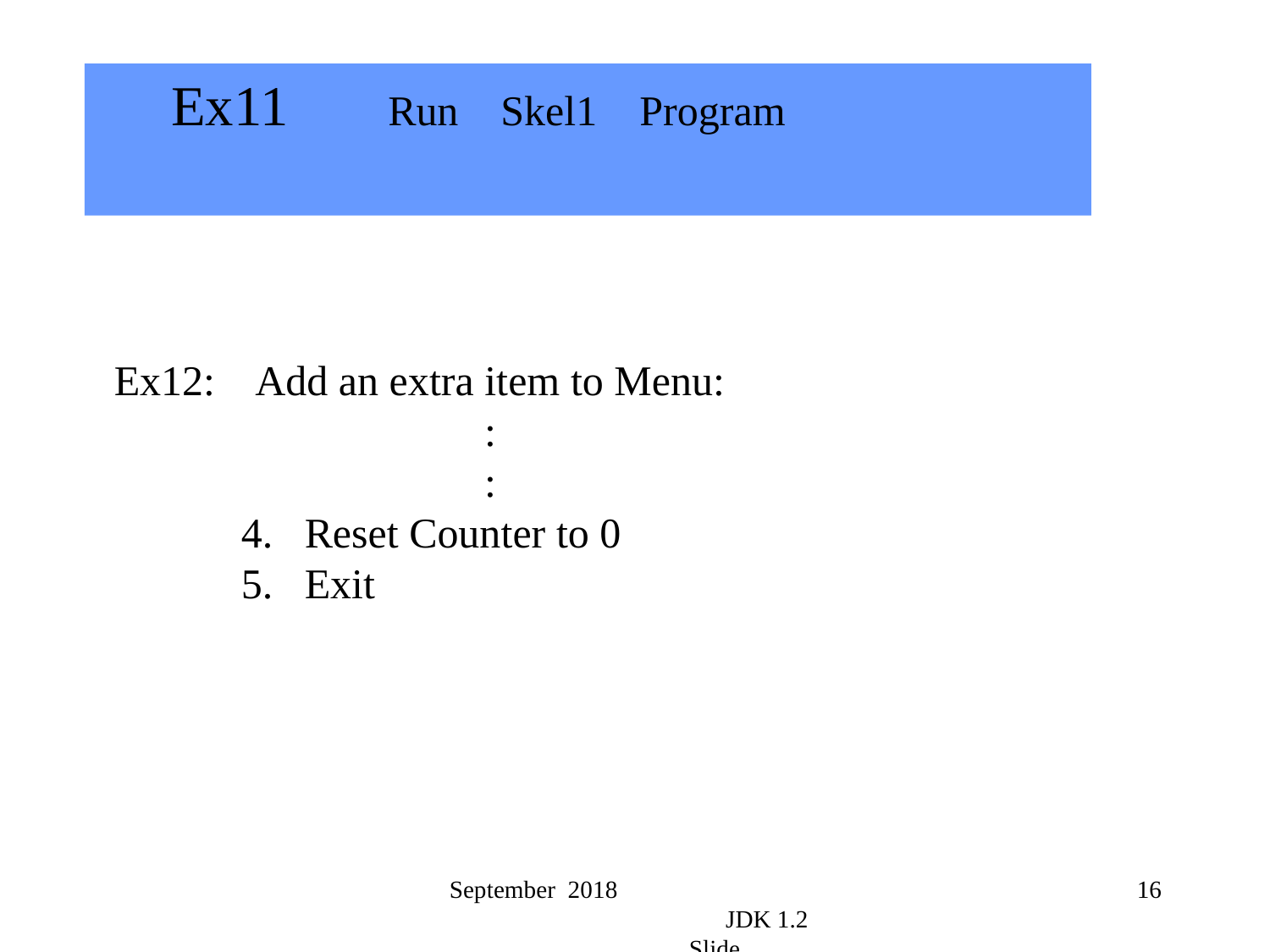

Ex11       Run    Skel1    Program

Ex12:    Add an extra item to Menu:
                       :
                       :
Reset Counter to 0
Exit
September  2018                                                                               JDK 1.2                              Slide
16